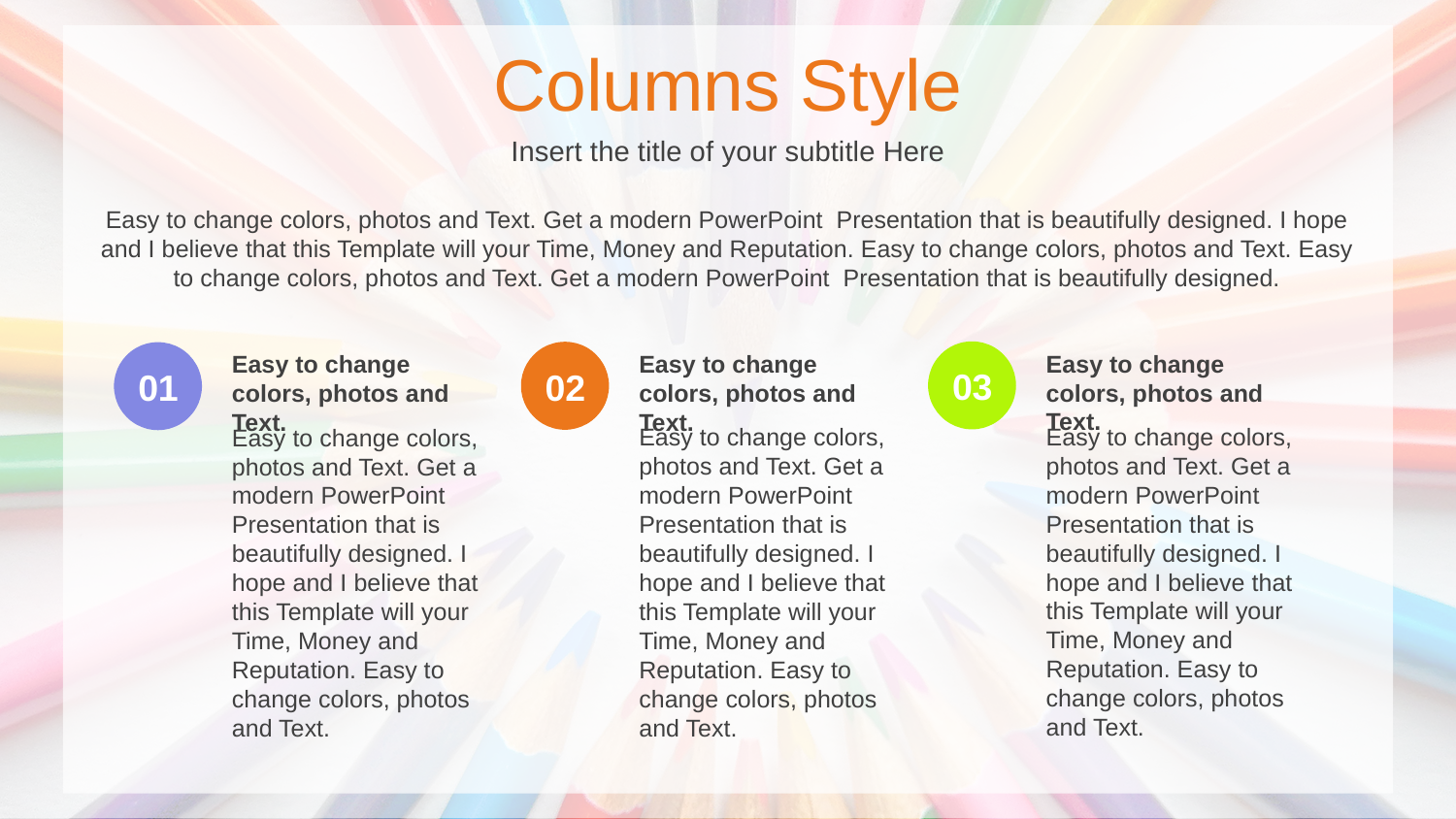

Columns Style
Insert the title of your subtitle Here
Easy to change colors, photos and Text. Get a modern PowerPoint  Presentation that is beautifully designed. I hope and I believe that this Template will your Time, Money and Reputation. Easy to change colors, photos and Text. Easy to change colors, photos and Text. Get a modern PowerPoint  Presentation that is beautifully designed.

Easy to change colors, photos and Text.
Easy to change colors, photos and Text. Get a modern PowerPoint  Presentation that is beautifully designed. I hope and I believe that this Template will your Time, Money and Reputation. Easy to change colors, photos and Text.

Easy to change colors, photos and Text.
Easy to change colors, photos and Text. Get a modern PowerPoint  Presentation that is beautifully designed. I hope and I believe that this Template will your Time, Money and Reputation. Easy to change colors, photos and Text.

Easy to change colors, photos and Text.
Easy to change colors, photos and Text. Get a modern PowerPoint  Presentation that is beautifully designed. I hope and I believe that this Template will your Time, Money and Reputation. Easy to change colors, photos and Text.
03
02
01